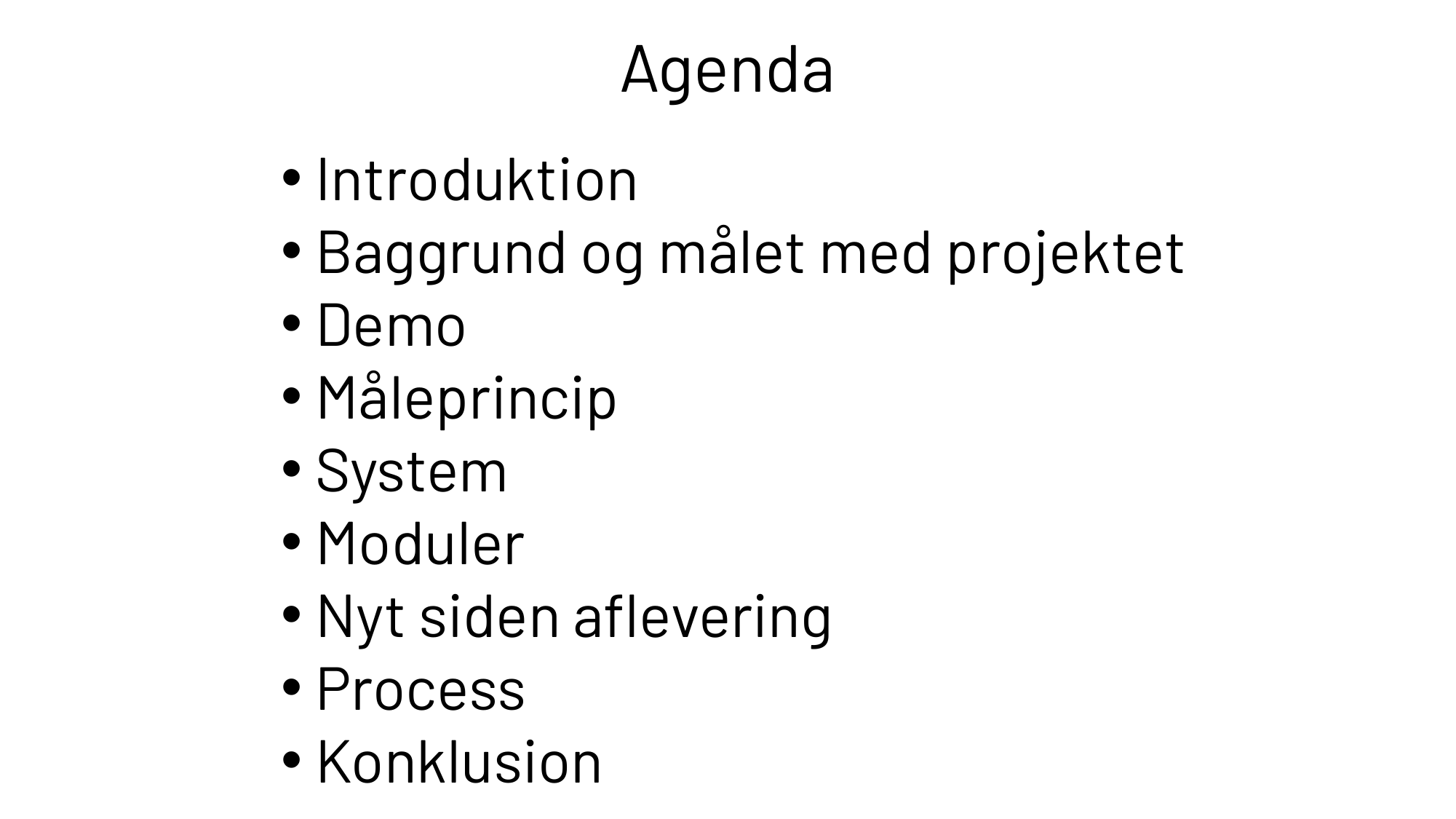

# Agenda

Introduktion
Baggrund og målet med projektet
Demo
Måleprincip
System
Moduler
Nyt siden aflevering
Process
Konklusion